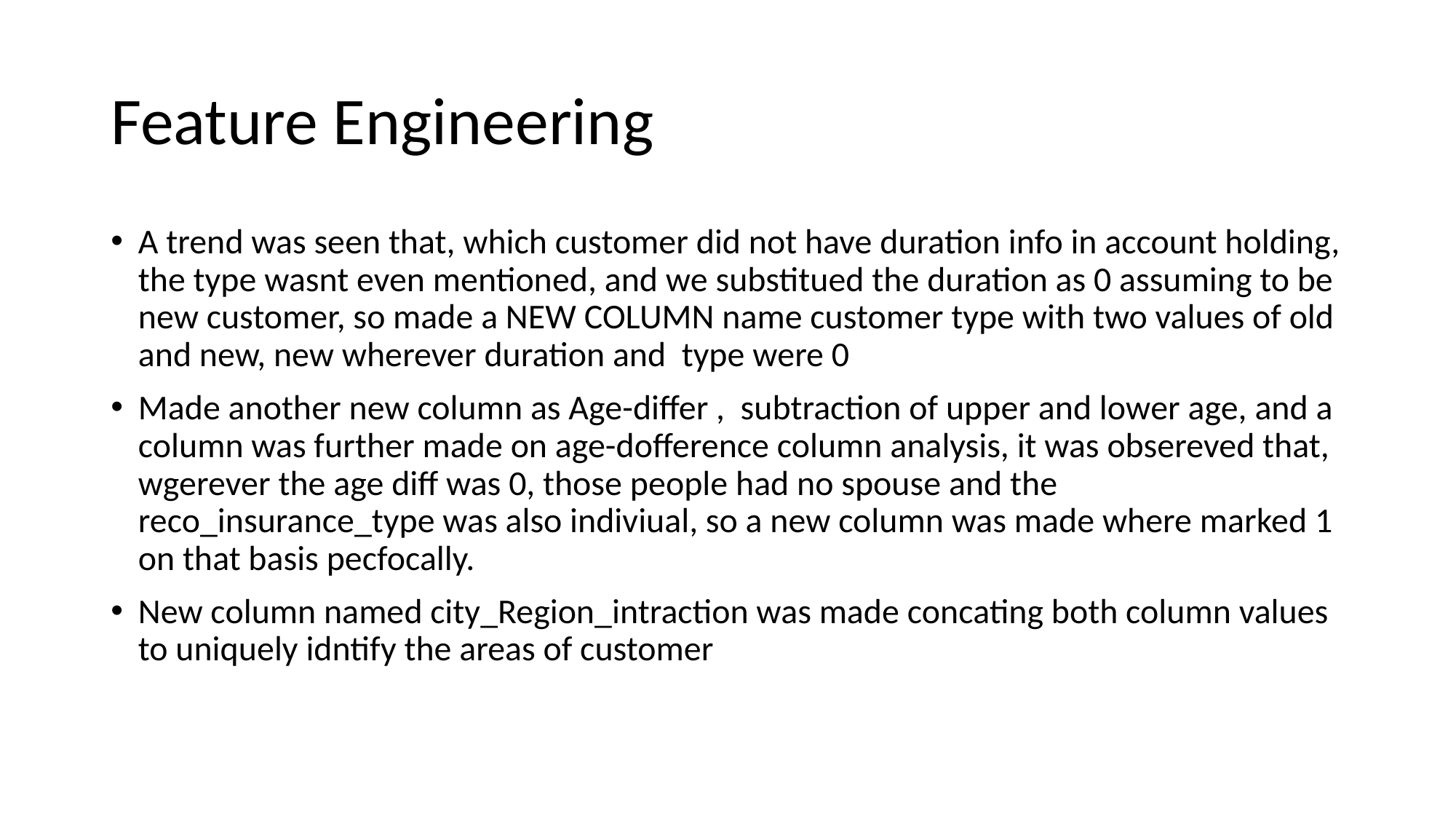

# Feature Engineering
A trend was seen that, which customer did not have duration info in account holding, the type wasnt even mentioned, and we substitued the duration as 0 assuming to be new customer, so made a NEW COLUMN name customer type with two values of old and new, new wherever duration and  type were 0
Made another new column as Age-differ ,  subtraction of upper and lower age, and a column was further made on age-dofference column analysis, it was obsereved that, wgerever the age diff was 0, those people had no spouse and the reco_insurance_type was also indiviual, so a new column was made where marked 1 on that basis pecfocally.
New column named city_Region_intraction was made concating both column values to uniquely idntify the areas of customer